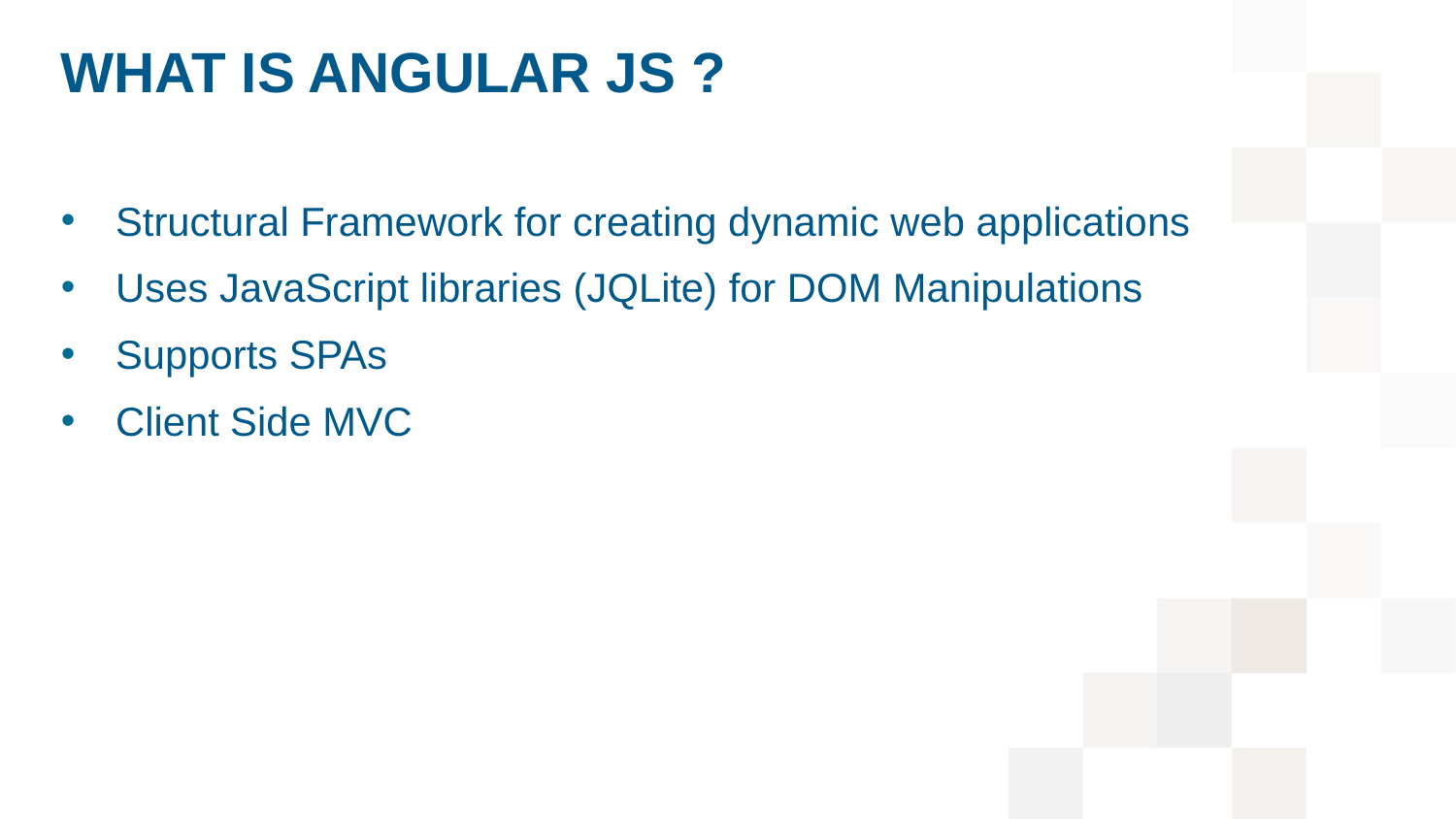

# What Is angular JS ?
Structural Framework for creating dynamic web applications
Uses JavaScript libraries (JQLite) for DOM Manipulations
Supports SPAs
Client Side MVC